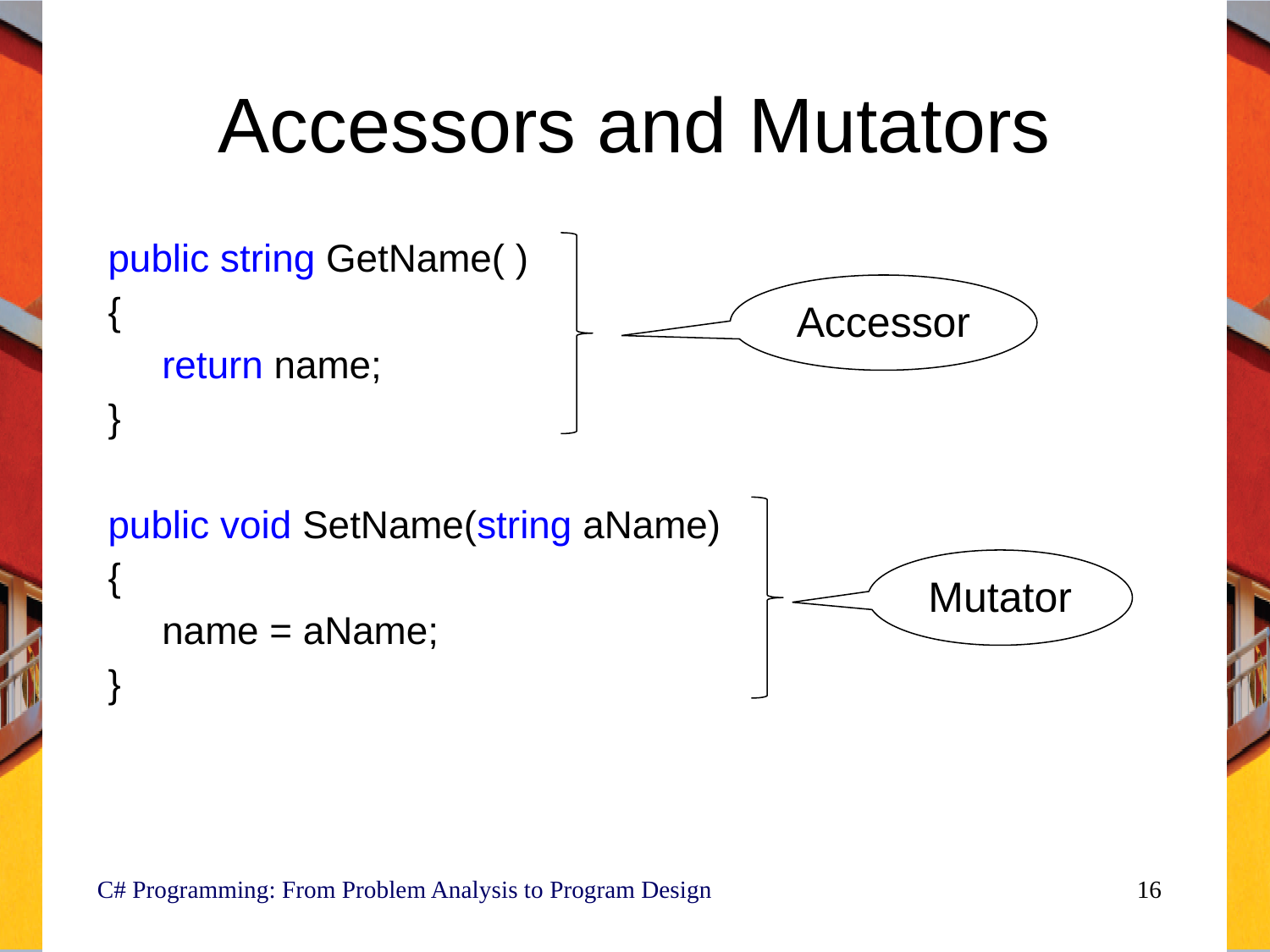

# Accessors and Mutators
public string GetName( )
{
     return name;
}

public void SetName(string aName)
{
     name = aName;
}

Accessor

Mutator
C# Programming: From Problem Analysis to Program Design

16